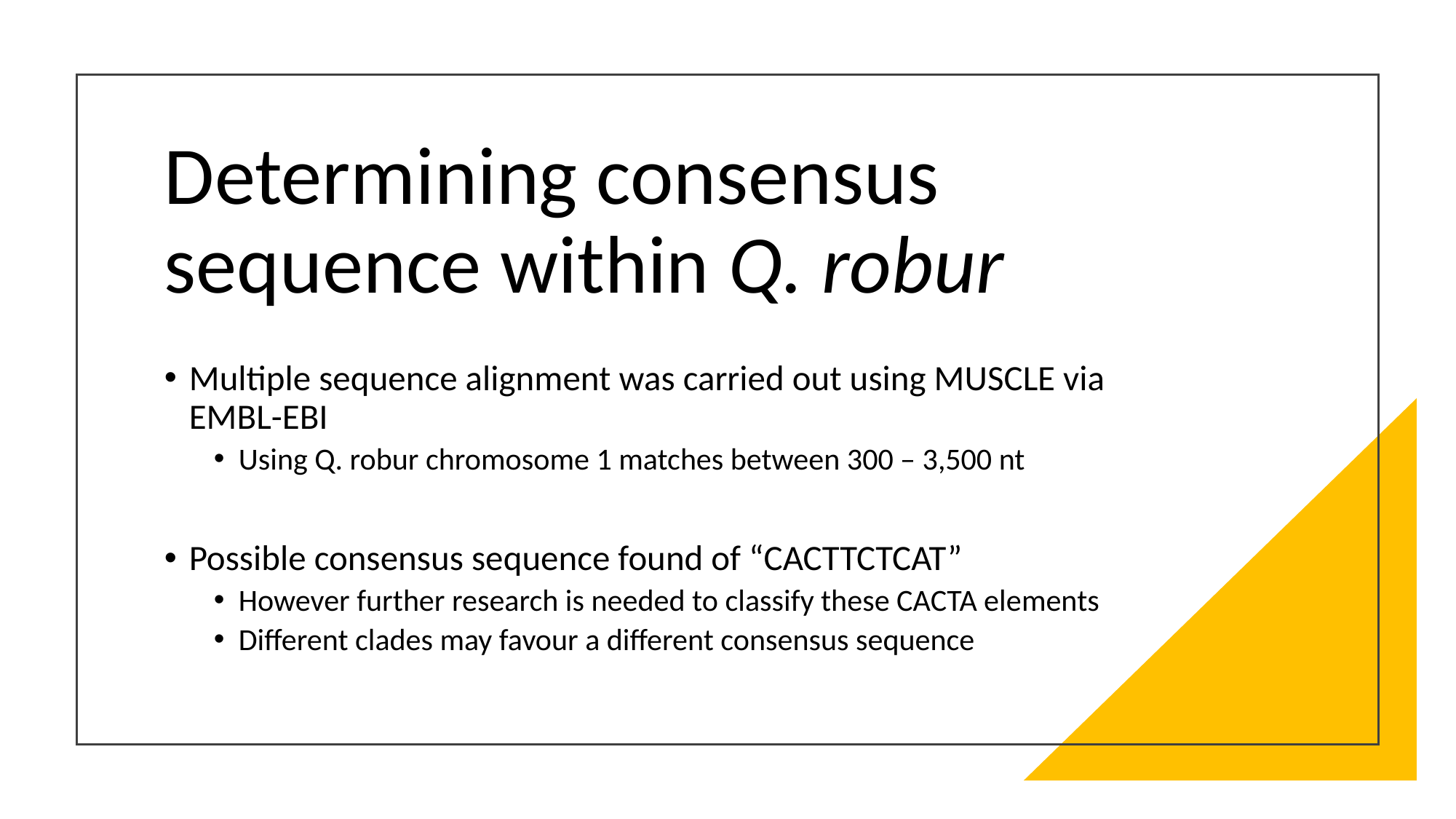

# Determining consensus sequence within Q. robur
Multiple sequence alignment was carried out using MUSCLE via EMBL-EBI
Using Q. robur chromosome 1 matches between 300 – 3,500 nt

Possible consensus sequence found of “CACTTCTCAT”
However further research is needed to classify these CACTA elements
Different clades may favour a different consensus sequence